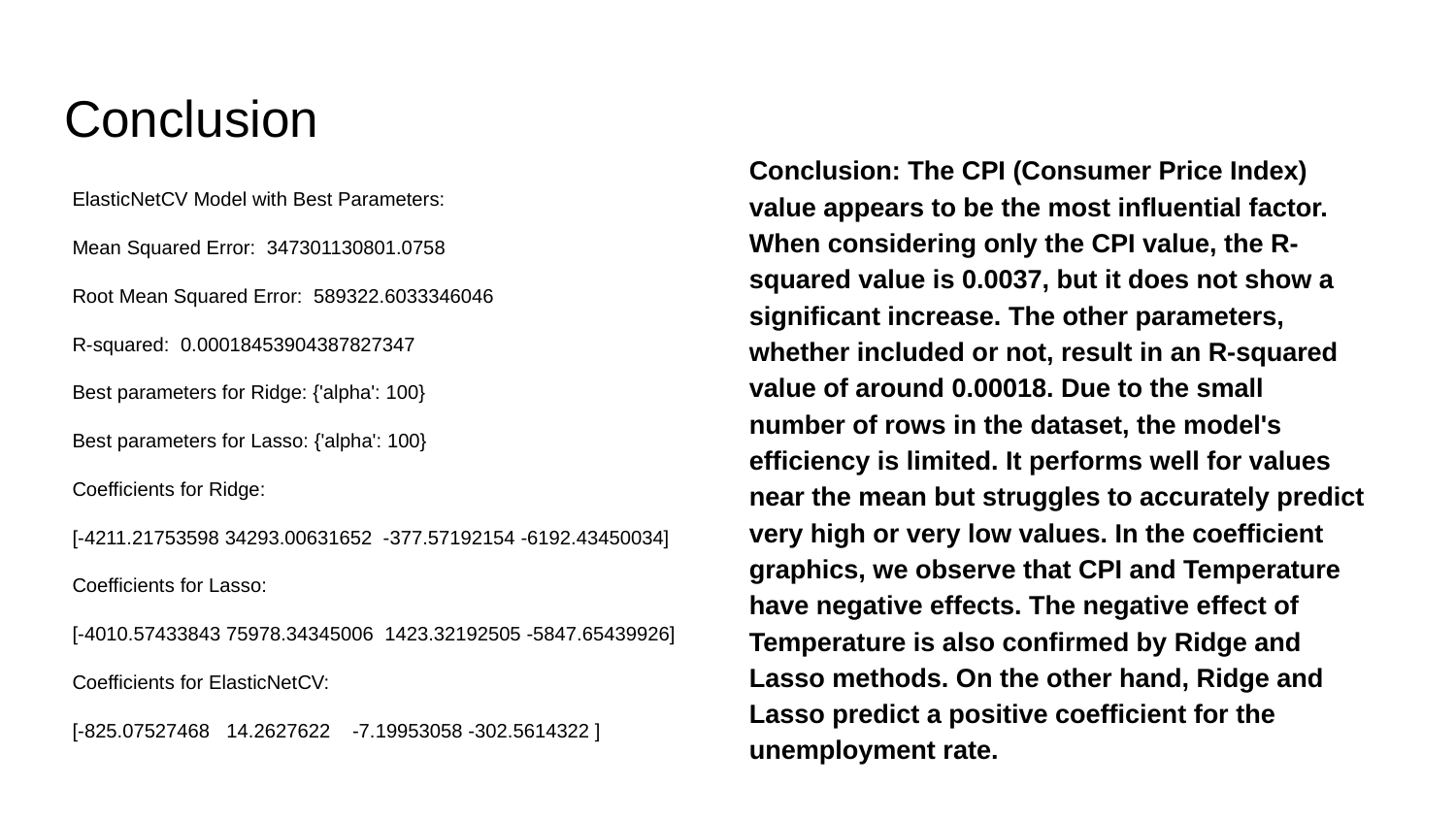

# Conclusion
Conclusion: The CPI (Consumer Price Index) value appears to be the most influential factor. When considering only the CPI value, the R-squared value is 0.0037, but it does not show a significant increase. The other parameters, whether included or not, result in an R-squared value of around 0.00018. Due to the small number of rows in the dataset, the model's efficiency is limited. It performs well for values near the mean but struggles to accurately predict very high or very low values. In the coefficient graphics, we observe that CPI and Temperature have negative effects. The negative effect of Temperature is also confirmed by Ridge and Lasso methods. On the other hand, Ridge and Lasso predict a positive coefficient for the unemployment rate.

ElasticNetCV Model with Best Parameters:
Mean Squared Error:  347301130801.0758
Root Mean Squared Error:  589322.6033346046
R-squared:  0.00018453904387827347
Best parameters for Ridge: {'alpha': 100}
Best parameters for Lasso: {'alpha': 100}
Coefficients for Ridge:
[-4211.21753598 34293.00631652  -377.57192154 -6192.43450034]
Coefficients for Lasso:
[-4010.57433843 75978.34345006  1423.32192505 -5847.65439926]
Coefficients for ElasticNetCV:
[-825.07527468   14.2627622    -7.19953058 -302.5614322 ]